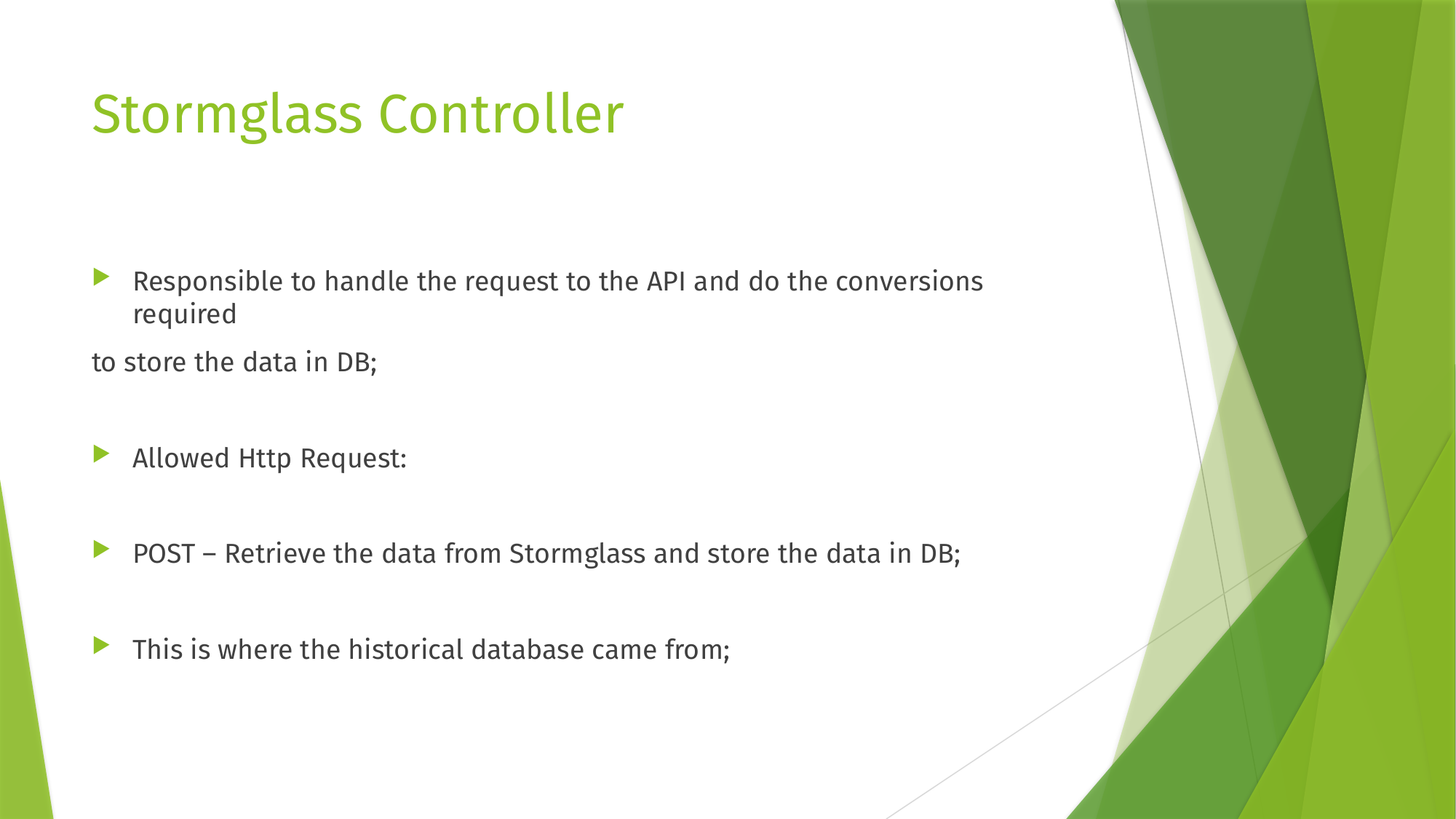

# Stormglass Controller
Responsible to handle the request to the API and do the conversions required
to store the data in DB;

Allowed Http Request:

POST – Retrieve the data from Stormglass and store the data in DB;

This is where the historical database came from;